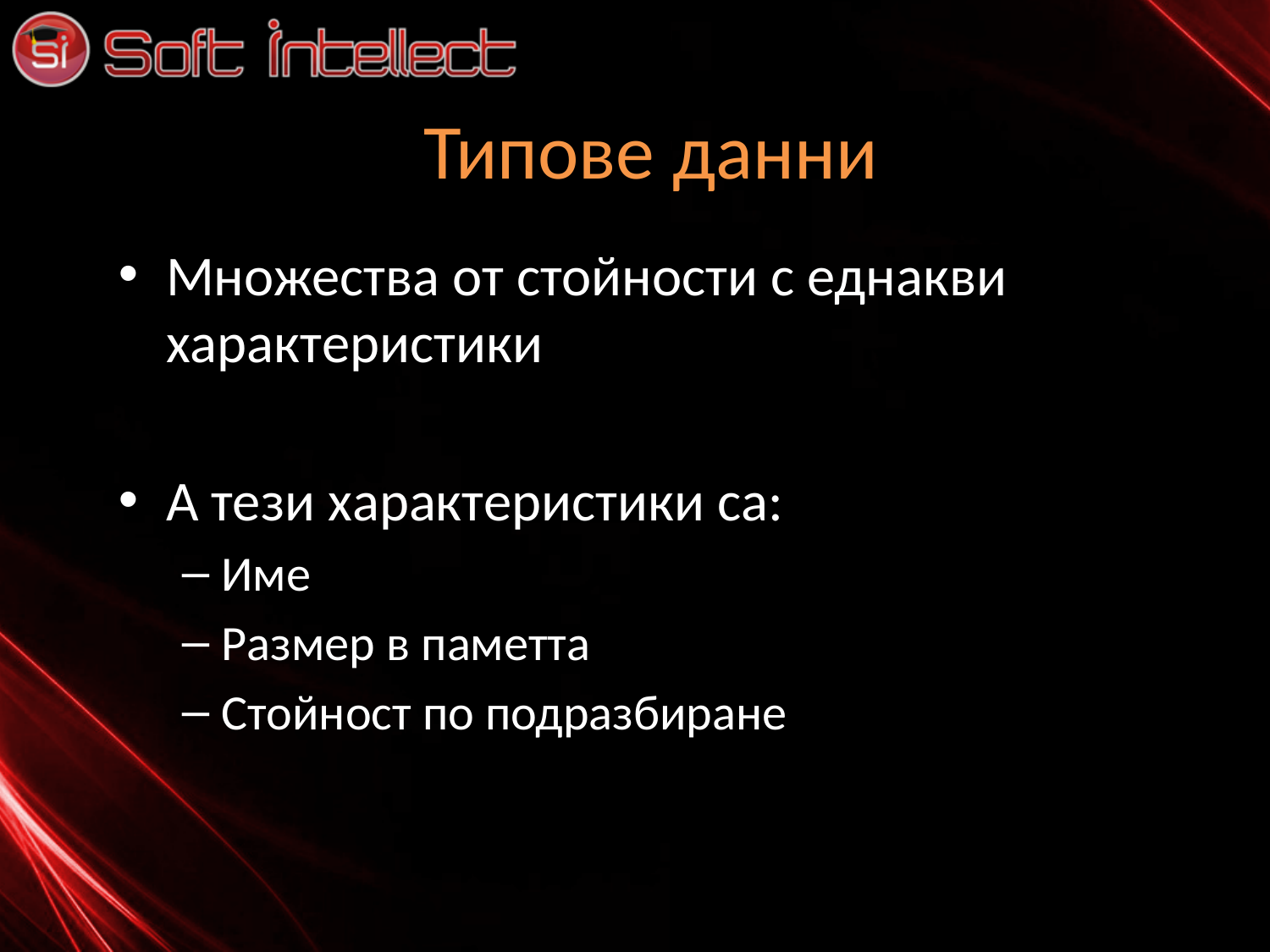

# Типове данни
Множества от стойности с еднакви характеристики

А тези характеристики са:
Име
Размер в паметта
Стойност по подразбиране